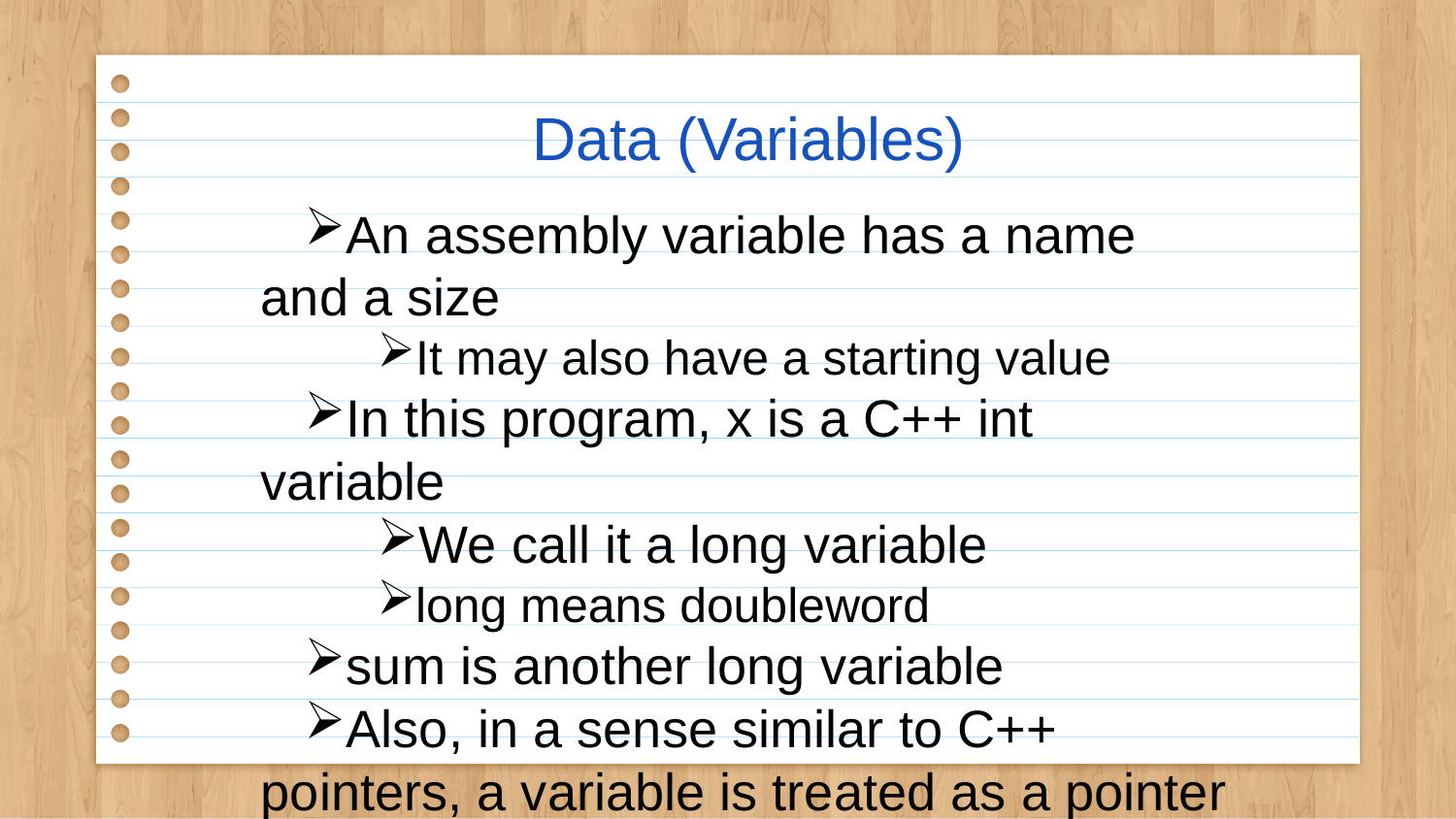

# Data (Variables)
An assembly variable has a name and a size
It may also have a starting value
In this program, x is a C++ int variable
We call it a long variable
long means doubleword
sum is another long variable
Also, in a sense similar to C++ pointers, a variable is treated as a pointer to its data